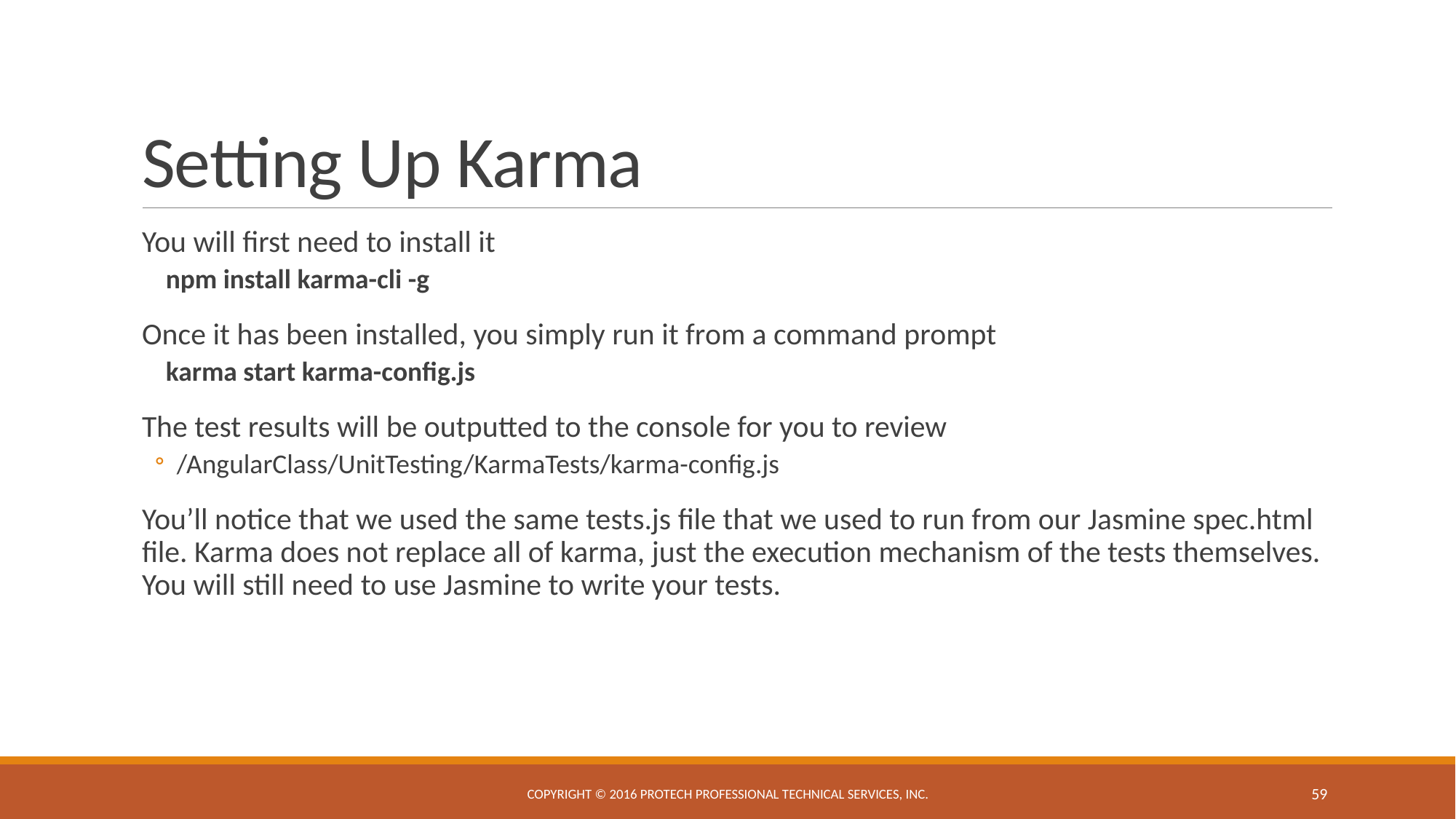

# Setting Up Karma
You will first need to install it
npm install karma-cli -g
Once it has been installed, you simply run it from a command prompt
karma start karma-config.js
The test results will be outputted to the console for you to review
/AngularClass/UnitTesting/KarmaTests/karma-config.js
You’ll notice that we used the same tests.js file that we used to run from our Jasmine spec.html file. Karma does not replace all of karma, just the execution mechanism of the tests themselves. You will still need to use Jasmine to write your tests.

Copyright © 2016 ProTech Professional Technical Services, Inc.
59